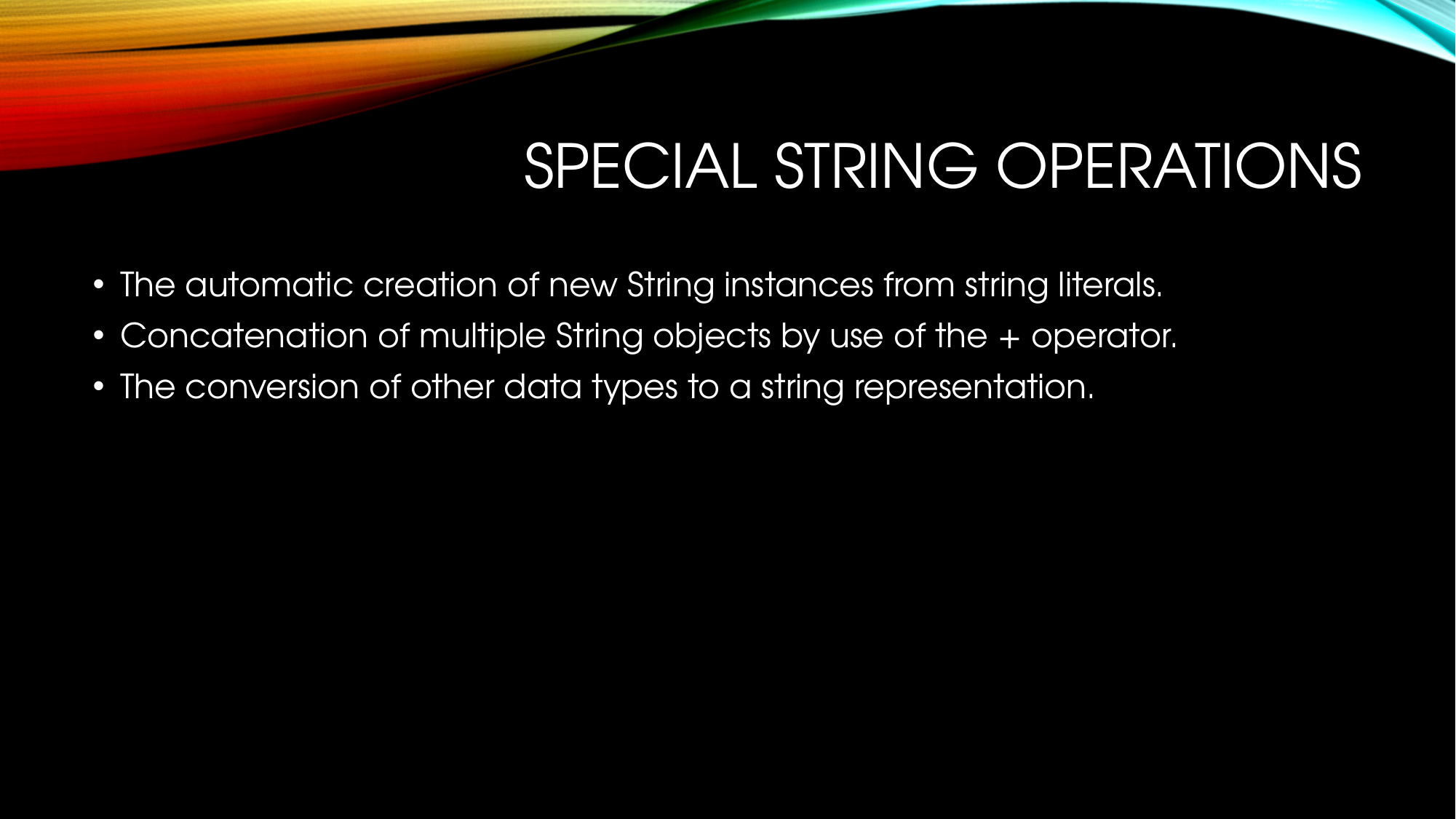

# Special string operations
The automatic creation of new String instances from string literals.
Concatenation of multiple String objects by use of the + operator.
The conversion of other data types to a string representation.